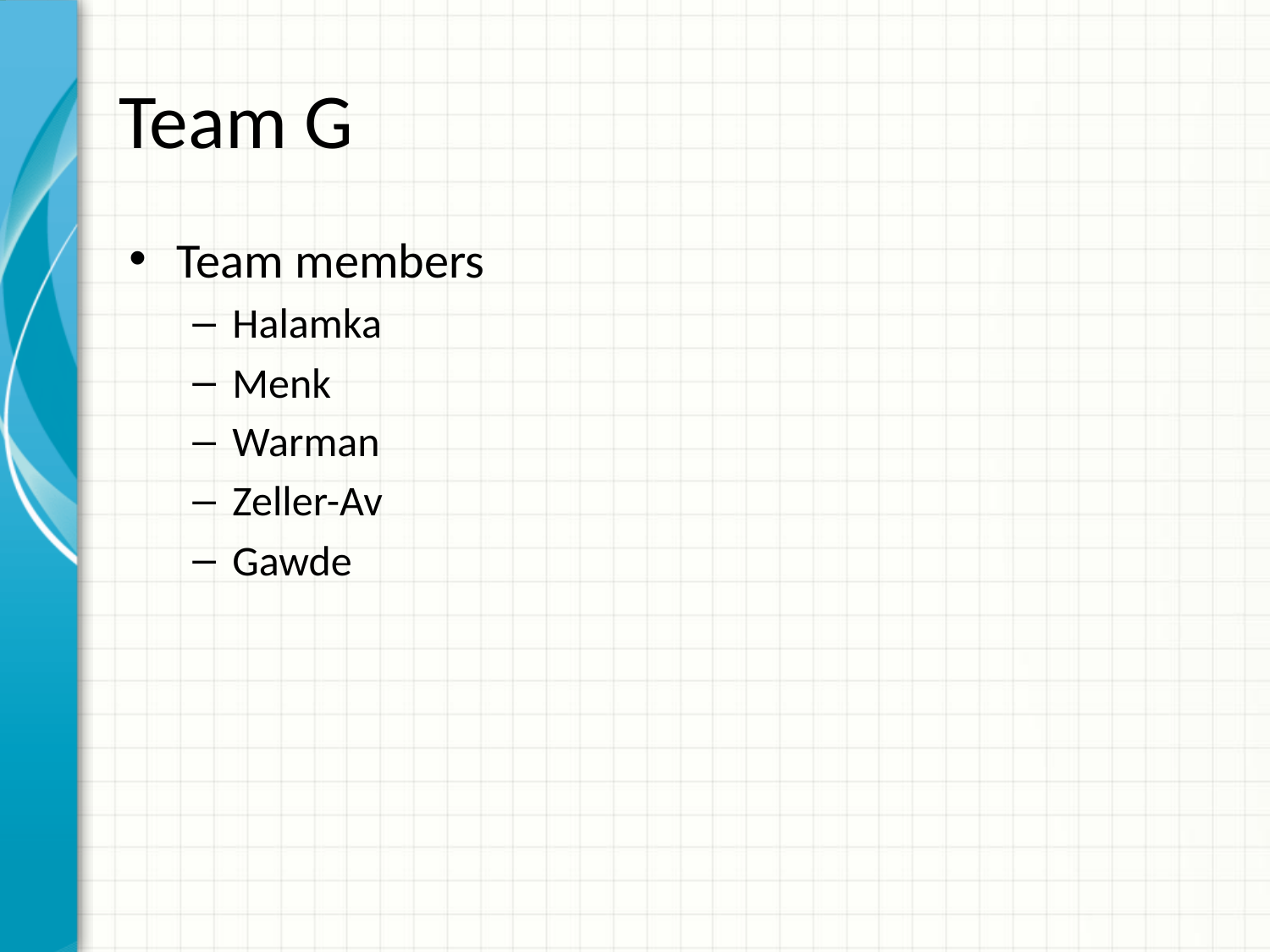

# Team G
Team members
Halamka
Menk
Warman
Zeller-Av
Gawde